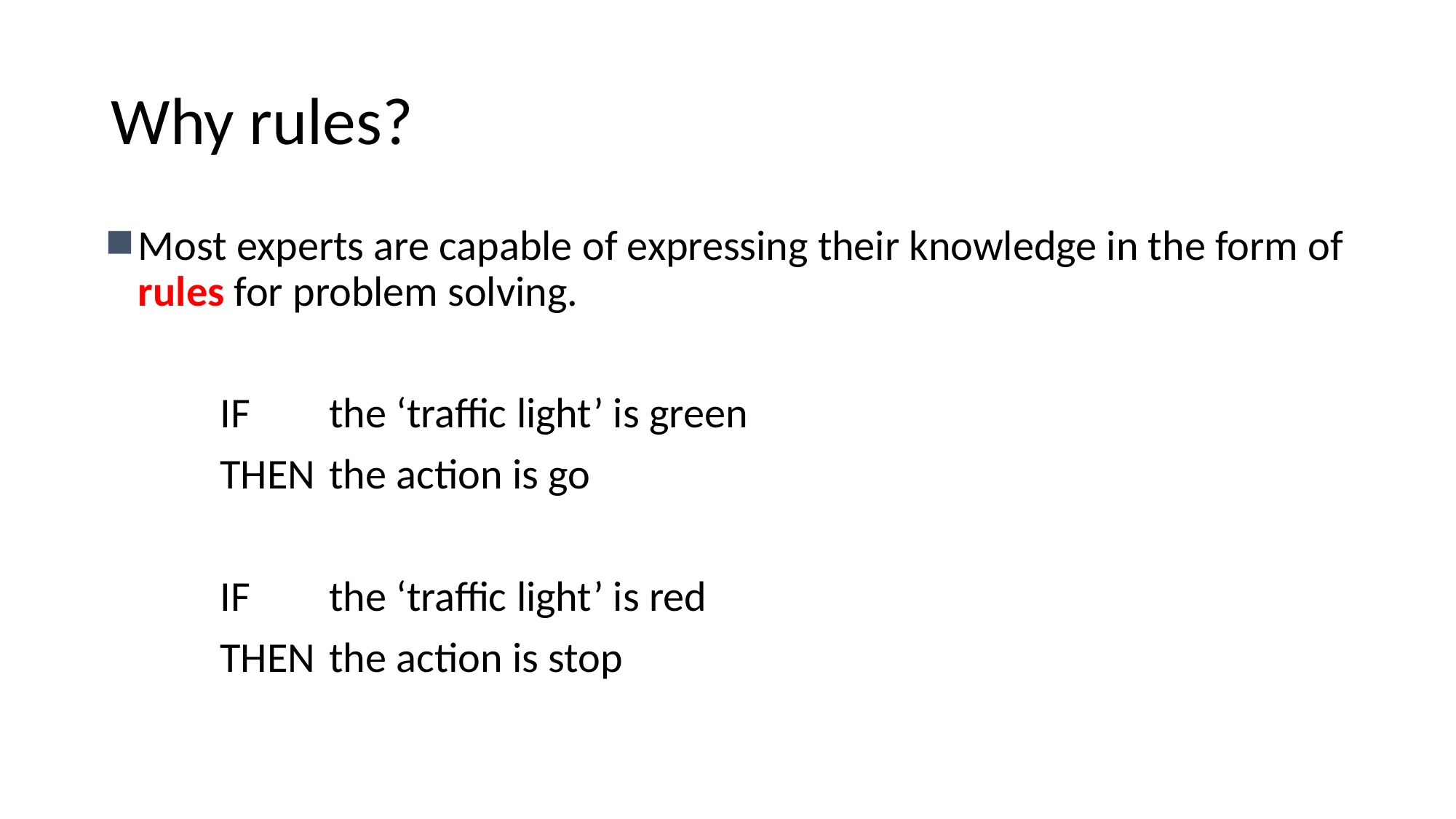

# Why rules?
Most experts are capable of expressing their knowledge in the form of rules for problem solving.

	IF	the ‘traffic light’ is green
	THEN	the action is go

	IF	the ‘traffic light’ is red
	THEN	the action is stop